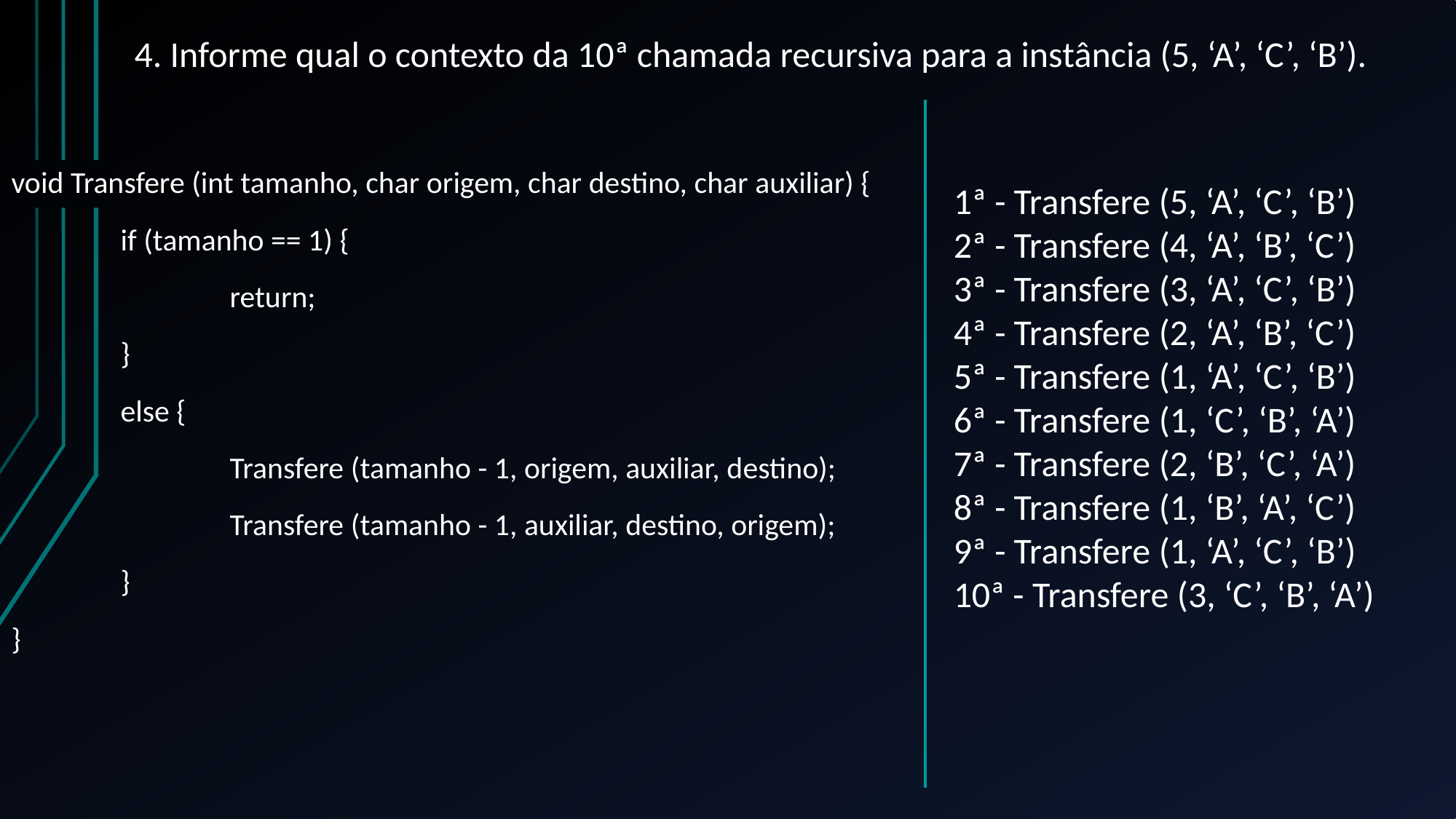

# 4. Informe qual o contexto da 10ª chamada recursiva para a instância (5, ‘A’, ‘C’, ‘B’).
void Transfere (int tamanho, char origem, char destino, char auxiliar) {
	if (tamanho == 1) {
		return;
	}
	else {
		Transfere (tamanho - 1, origem, auxiliar, destino);
		Transfere (tamanho - 1, auxiliar, destino, origem);
	}
}

1ª - Transfere (5, ‘A’, ‘C’, ‘B’)
2ª - Transfere (4, ‘A’, ‘B’, ‘C’)
3ª - Transfere (3, ‘A’, ‘C’, ‘B’)
4ª - Transfere (2, ‘A’, ‘B’, ‘C’)
5ª - Transfere (1, ‘A’, ‘C’, ‘B’)
6ª - Transfere (1, ‘C’, ‘B’, ‘A’)
7ª - Transfere (2, ‘B’, ‘C’, ‘A’)
8ª - Transfere (1, ‘B’, ‘A’, ‘C’)
9ª - Transfere (1, ‘A’, ‘C’, ‘B’)
10ª - Transfere (3, ‘C’, ‘B’, ‘A’)